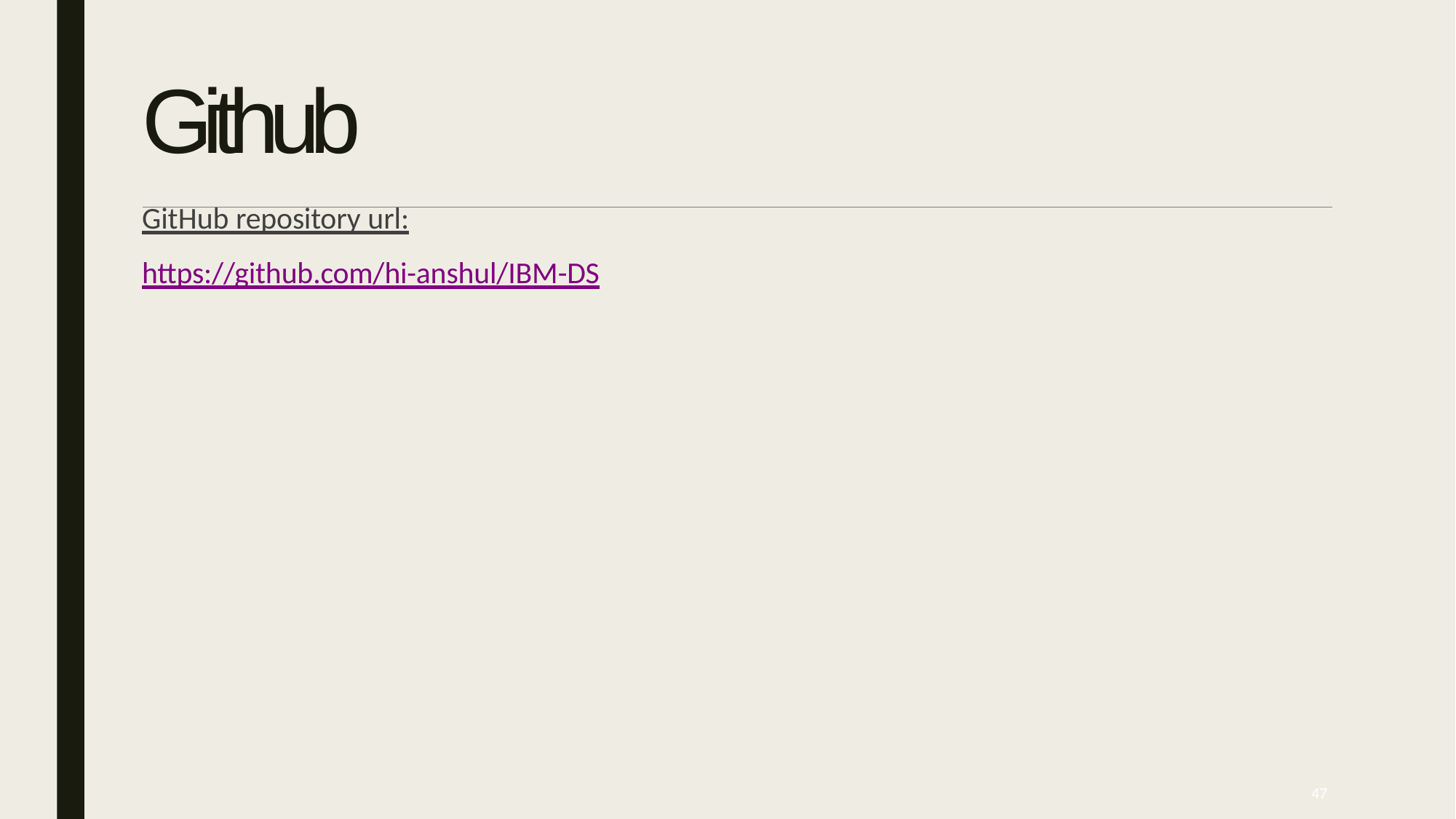

# Github
GitHub repository url:
https://github.com/hi-anshul/IBM-DS

47